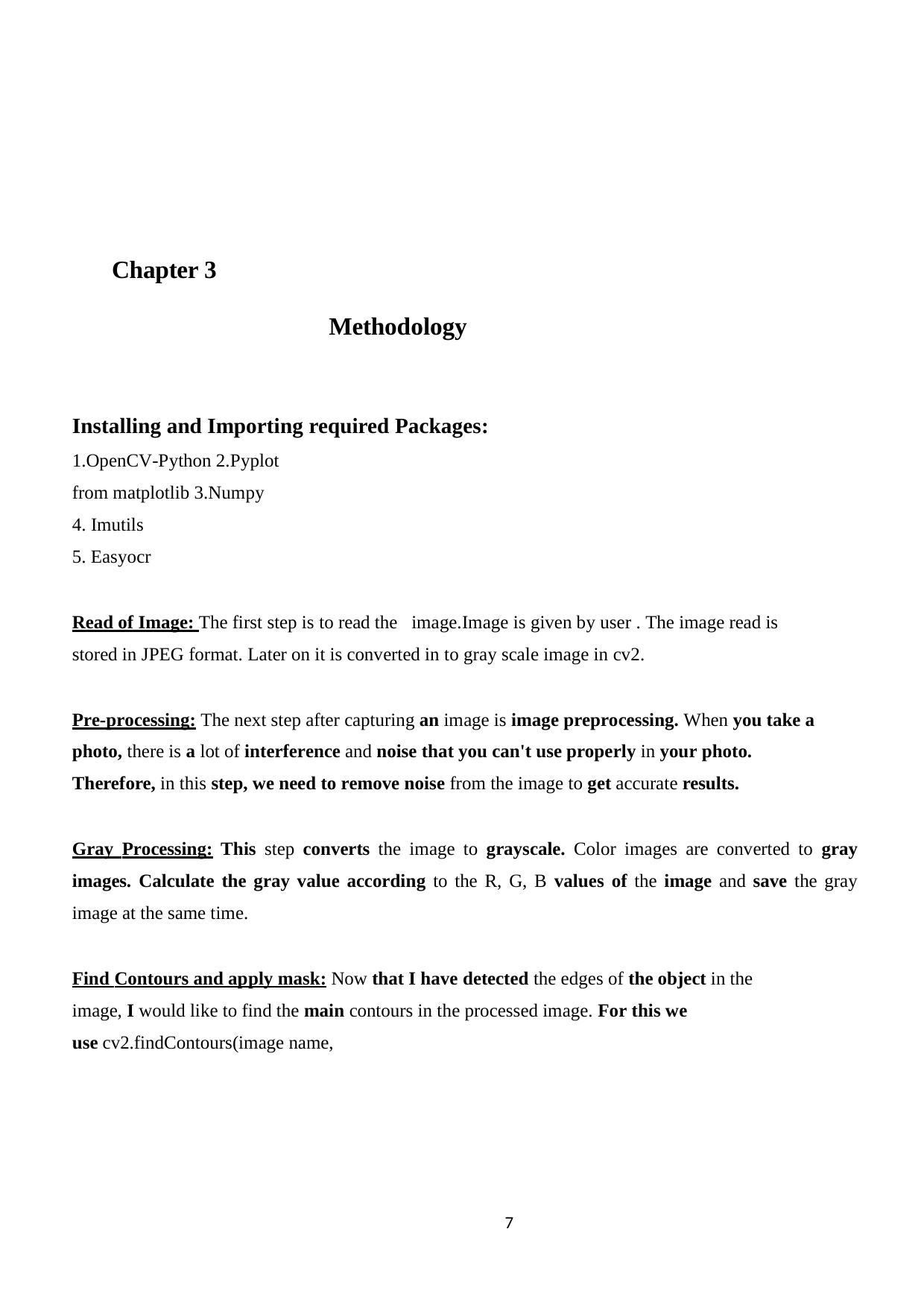

Chapter 3

Methodology
Installing and Importing required Packages:
1.OpenCV-Python 2.Pyplot from matplotlib 3.Numpy
Imutils
Easyocr

Read of Image: The first step is to read the   image.Image is given by user . The image read is stored in JPEG format. Later on it is converted in to gray scale image in cv2.

Pre-processing: The next step after capturing an image is image preprocessing. When you take a photo, there is a lot of interference and noise that you can't use properly in your photo.
Therefore, in this step, we need to remove noise from the image to get accurate results.

Gray Processing: This step converts the image to grayscale. Color images are converted to gray images. Calculate the gray value according to the R, G, B values of the image and save the gray image at the same time.

Find Contours and apply mask: Now that I have detected the edges of the object in the image, I would like to find the main contours in the processed image. For this we
use cv2.findContours(image name,
7